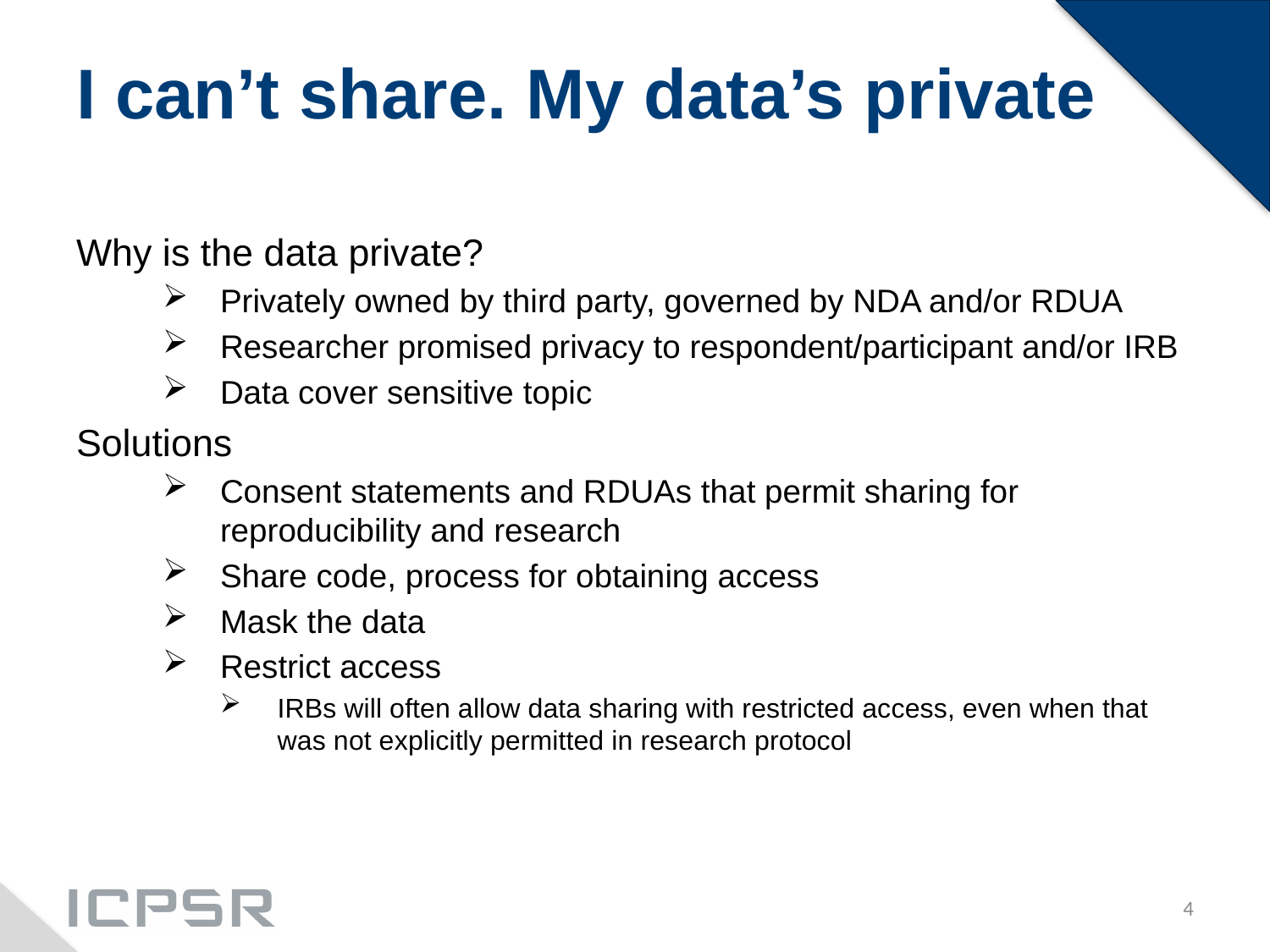

# I can’t share. My data’s private
Why is the data private?
Privately owned by third party, governed by NDA and/or RDUA
Researcher promised privacy to respondent/participant and/or IRB
Data cover sensitive topic
Solutions
Consent statements and RDUAs that permit sharing for reproducibility and research
Share code, process for obtaining access
Mask the data
Restrict access
IRBs will often allow data sharing with restricted access, even when that was not explicitly permitted in research protocol

4